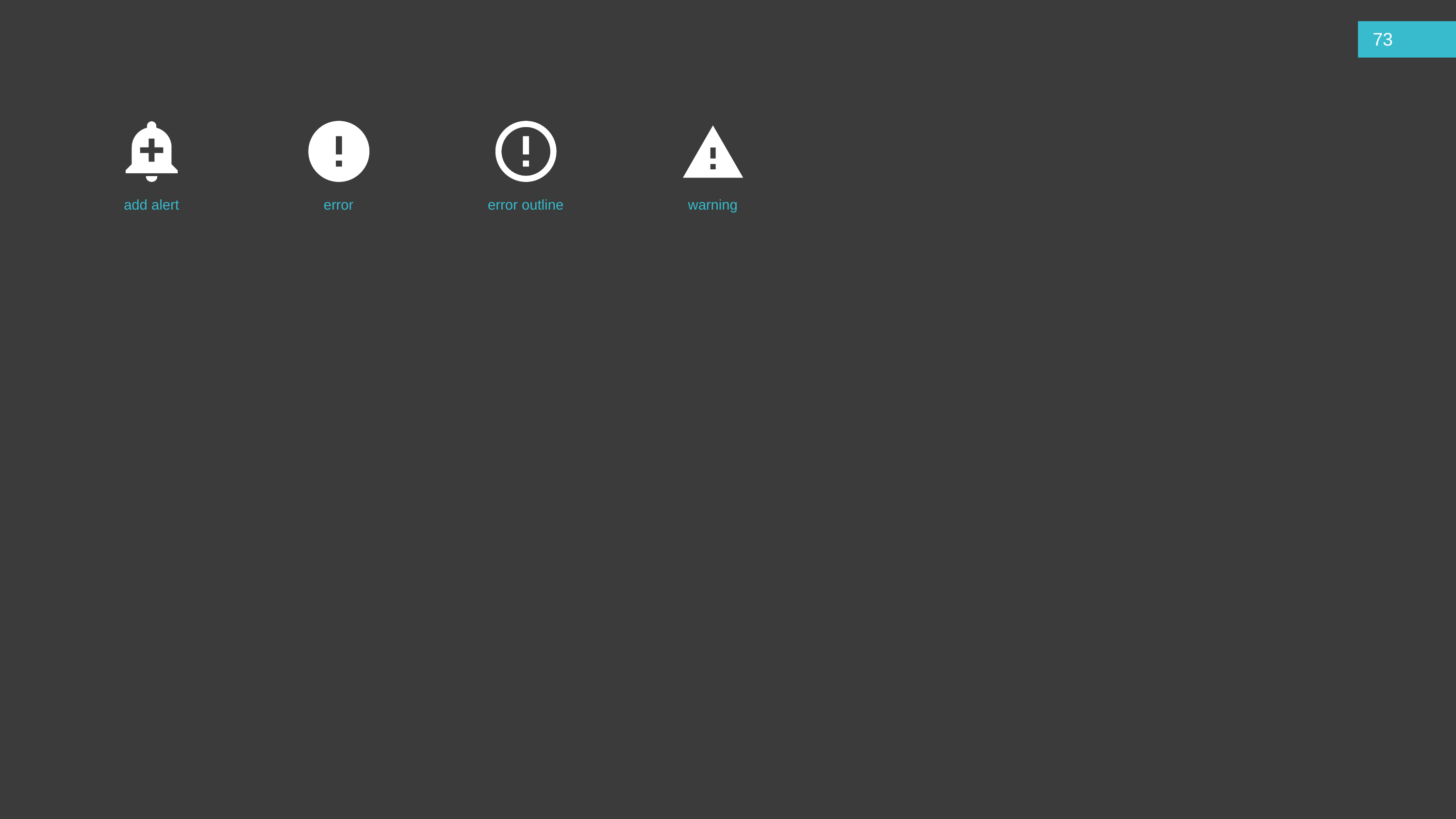

73

add alert
error
error outline
warning